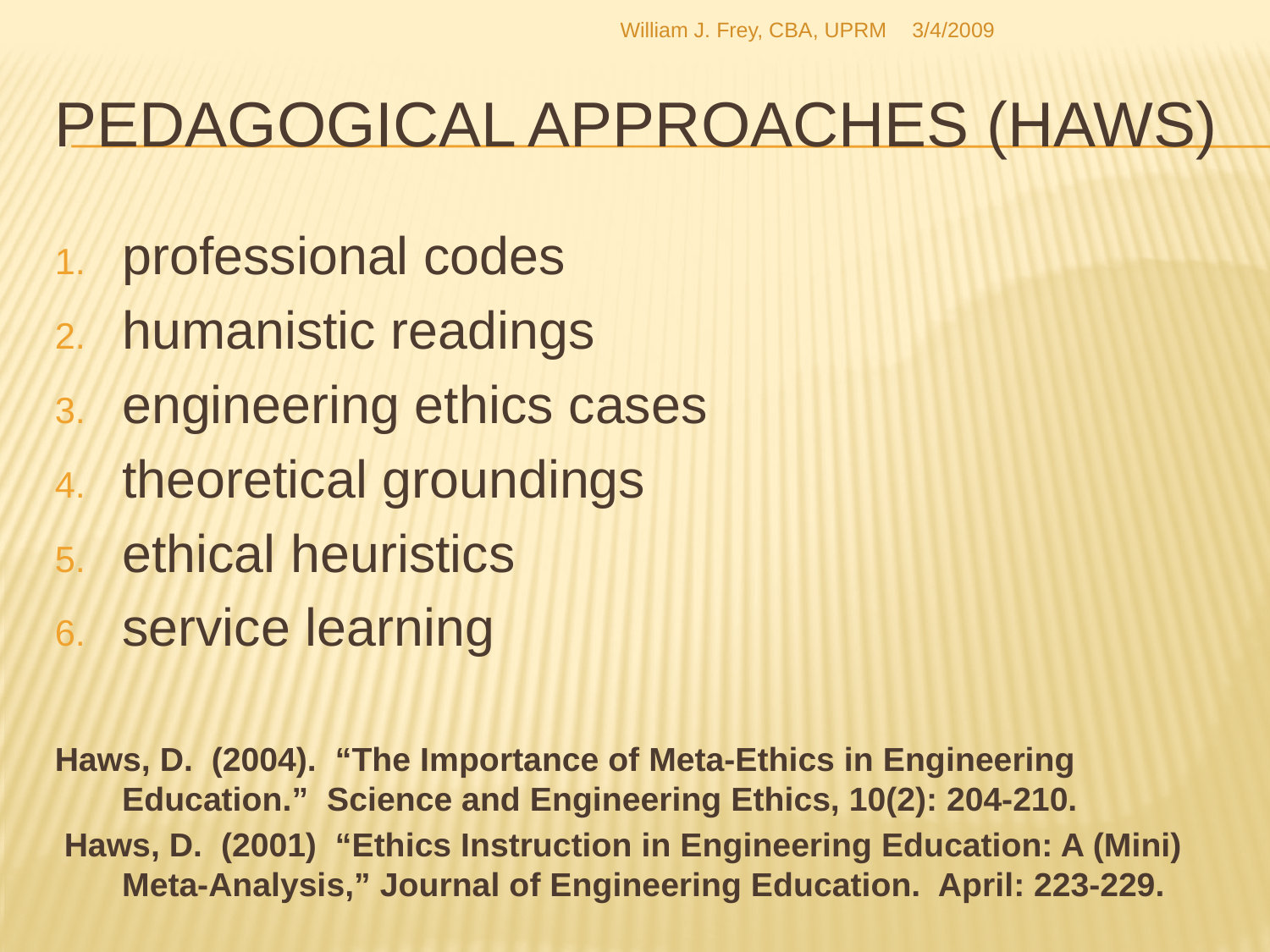

William J. Frey, CBA, UPRM
3/4/2009
# Pedagogical approaches (Haws)
professional codes
humanistic readings
engineering ethics cases
theoretical groundings
ethical heuristics
service learning

Haws, D.  (2004).  “The Importance of Meta-Ethics in Engineering Education.”  Science and Engineering Ethics, 10(2): 204-210.
 Haws, D.  (2001)  “Ethics Instruction in Engineering Education: A (Mini) Meta-Analysis,” Journal of Engineering Education.  April: 223-229.